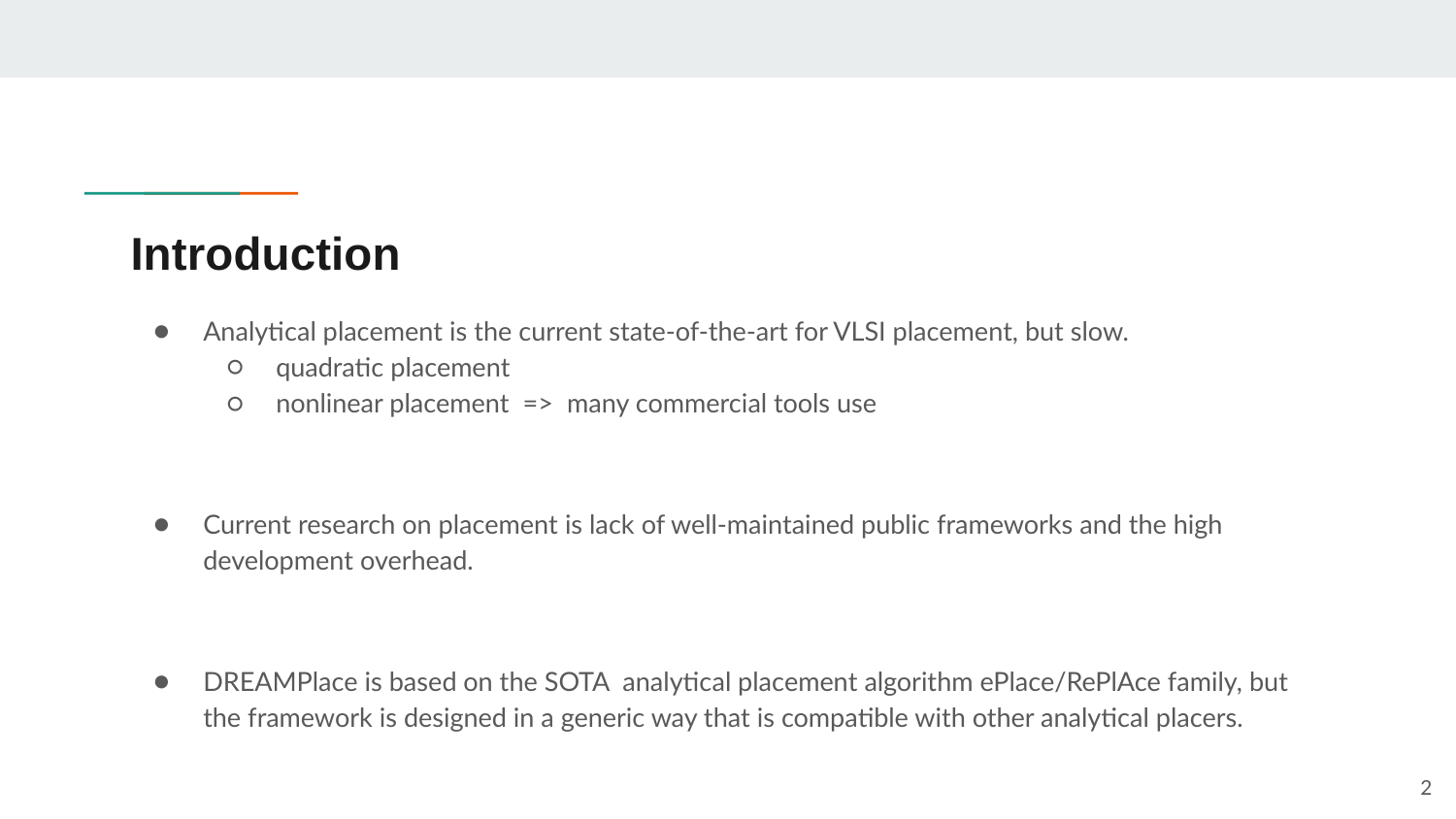

# Introduction
Analytical placement is the current state-of-the-art for VLSI placement, but slow.
quadratic placement
nonlinear placement  =>  many commercial tools use

Current research on placement is lack of well-maintained public frameworks and the high development overhead.

DREAMPlace is based on the SOTA  analytical placement algorithm ePlace/RePlAce family, but the framework is designed in a generic way that is compatible with other analytical placers.
2